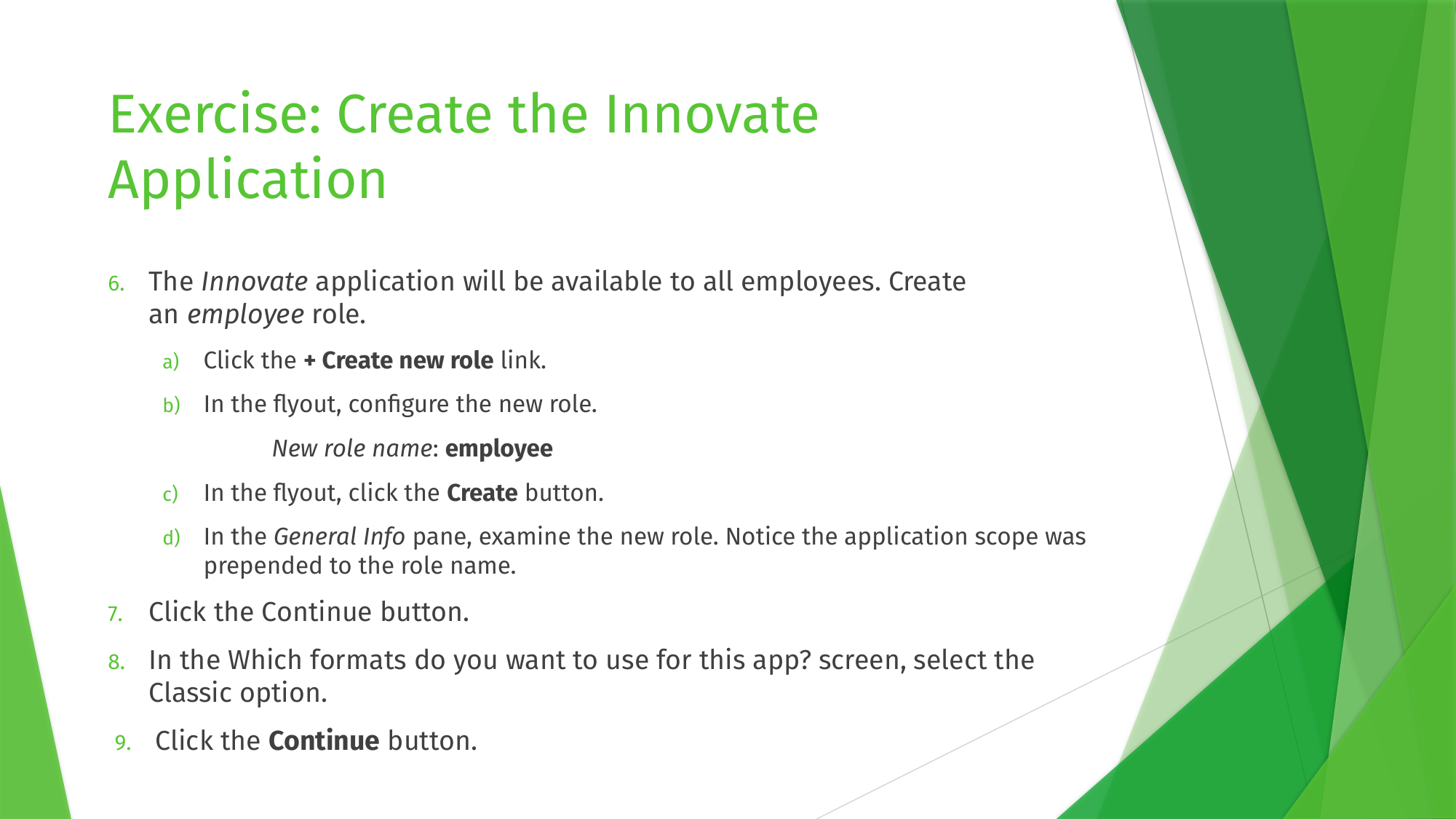

# Exercise: Create the Innovate Application
The Innovate application will be available to all employees. Create an employee role.
Click the + Create new role link.
In the flyout, configure the new role.
	New role name: employee
In the flyout, click the Create button.
In the General Info pane, examine the new role. Notice the application scope was prepended to the role name.
Click the Continue button.
In the Which formats do you want to use for this app? screen, select the Classic option.
Click the Continue button.